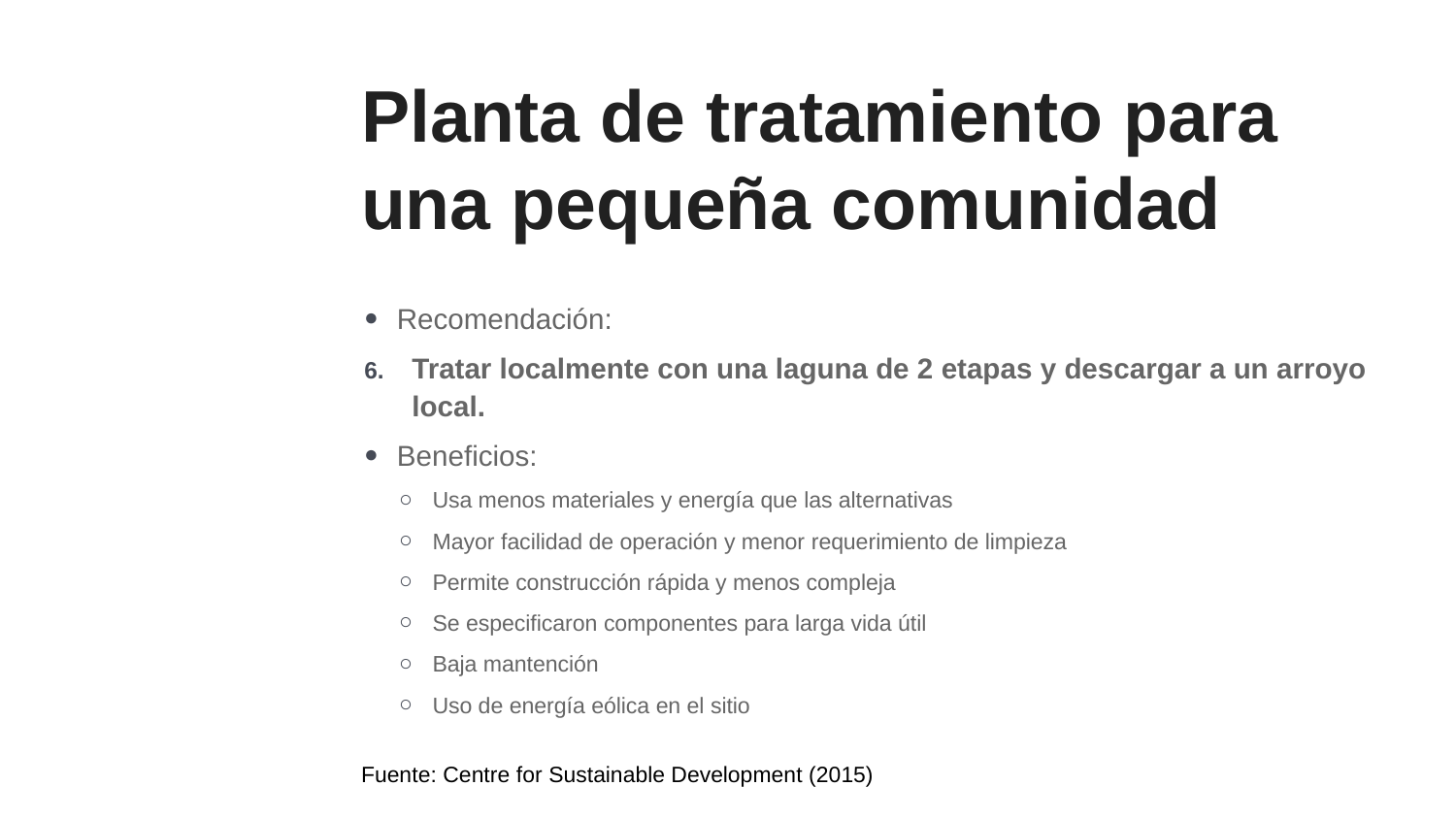

# Planta de tratamiento para una pequeña comunidad
Recomendación:
Tratar localmente con una laguna de 2 etapas y descargar a un arroyo local.
Beneficios:
Usa menos materiales y energía que las alternativas
Mayor facilidad de operación y menor requerimiento de limpieza
Permite construcción rápida y menos compleja
Se especificaron componentes para larga vida útil
Baja mantención
Uso de energía eólica en el sitio
Fuente: Centre for Sustainable Development (2015)